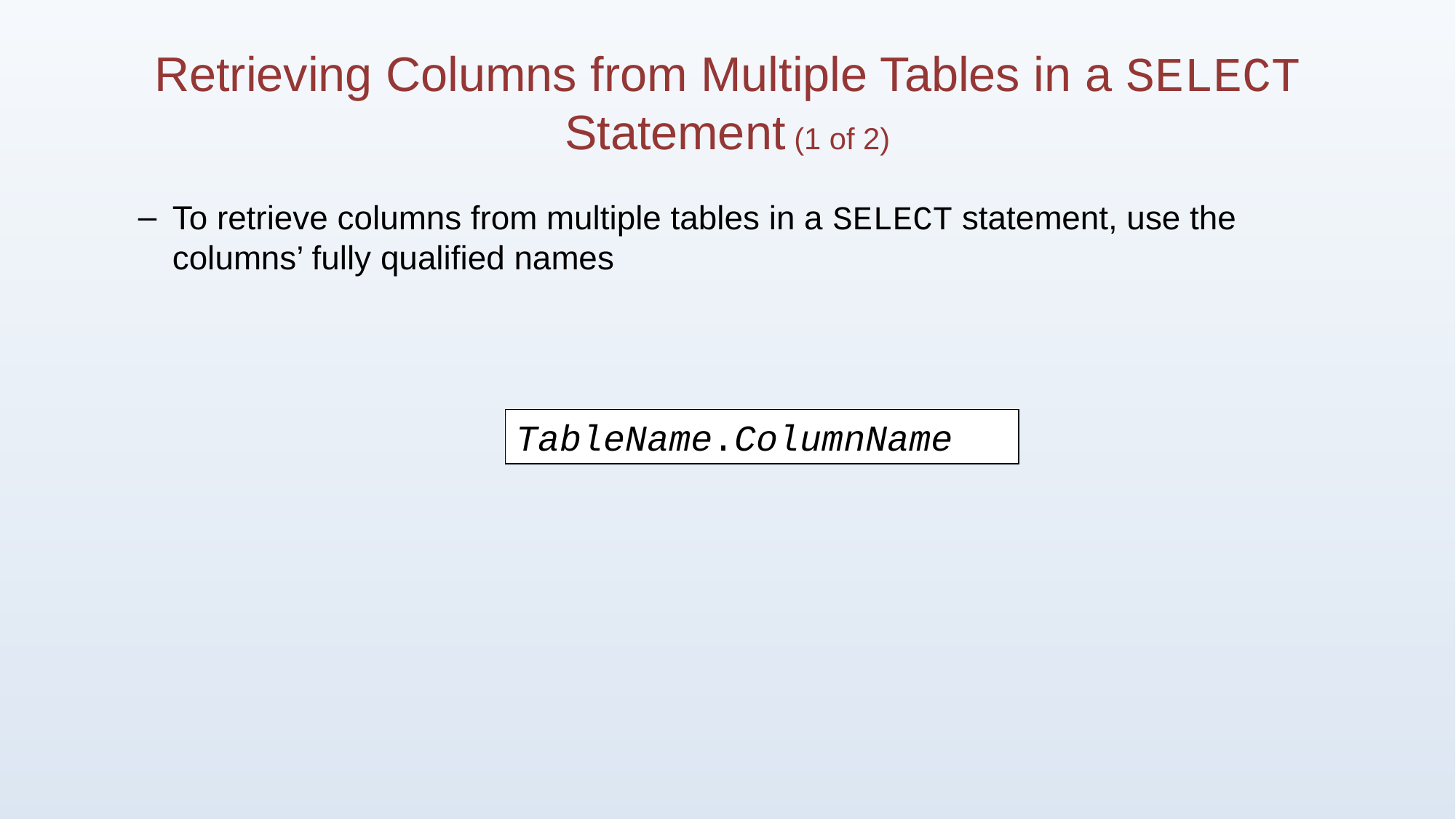

# Retrieving Columns from Multiple Tables in a SELECT Statement (1 of 2)
To retrieve columns from multiple tables in a SELECT statement, use the columns’ fully qualified names
TableName.ColumnName